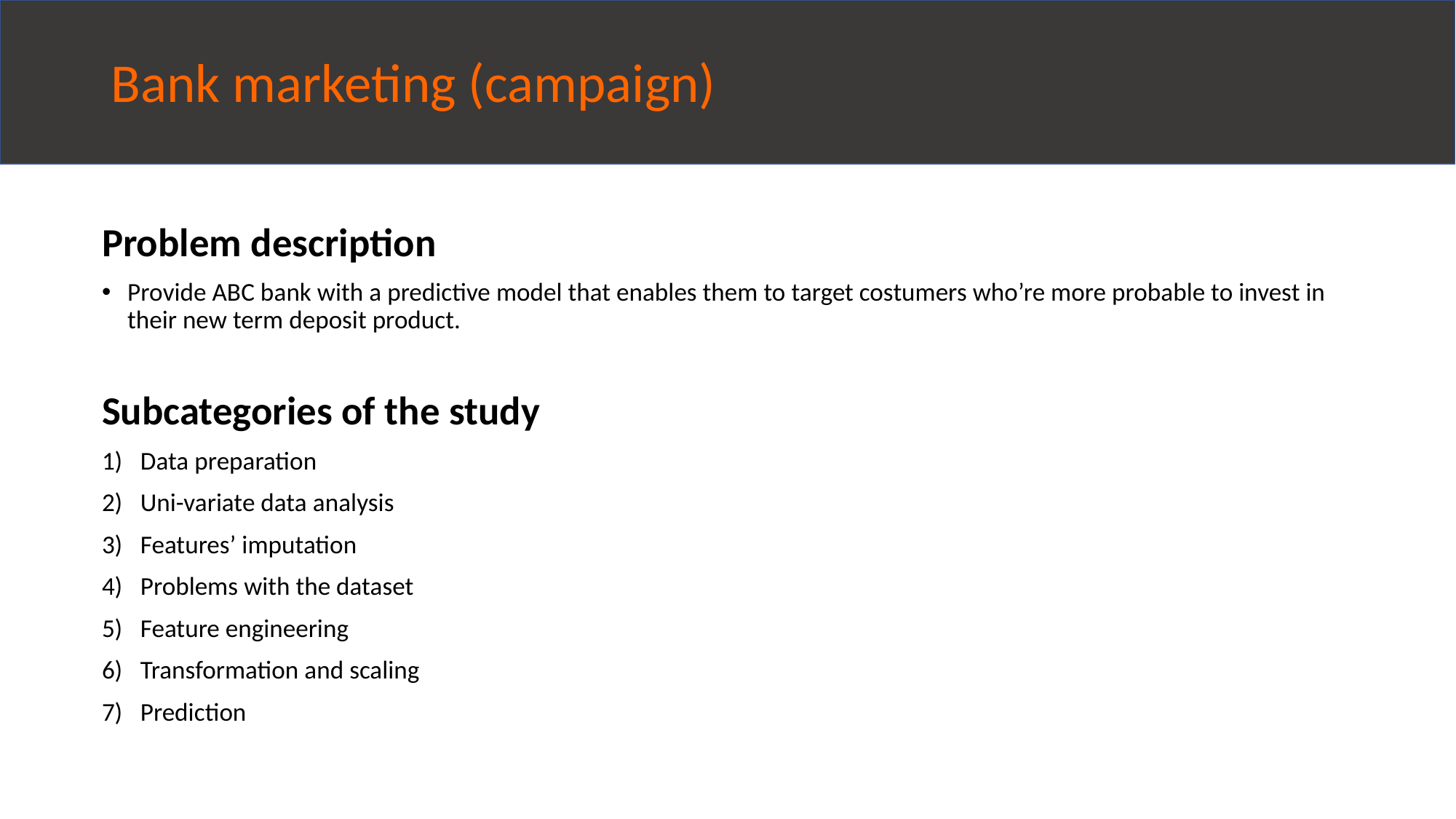

# Bank marketing (campaign)
Problem description
Provide ABC bank with a predictive model that enables them to target costumers who’re more probable to invest in their new term deposit product.

Subcategories of the study
Data preparation
Uni-variate data analysis
Features’ imputation
Problems with the dataset
Feature engineering
Transformation and scaling
Prediction